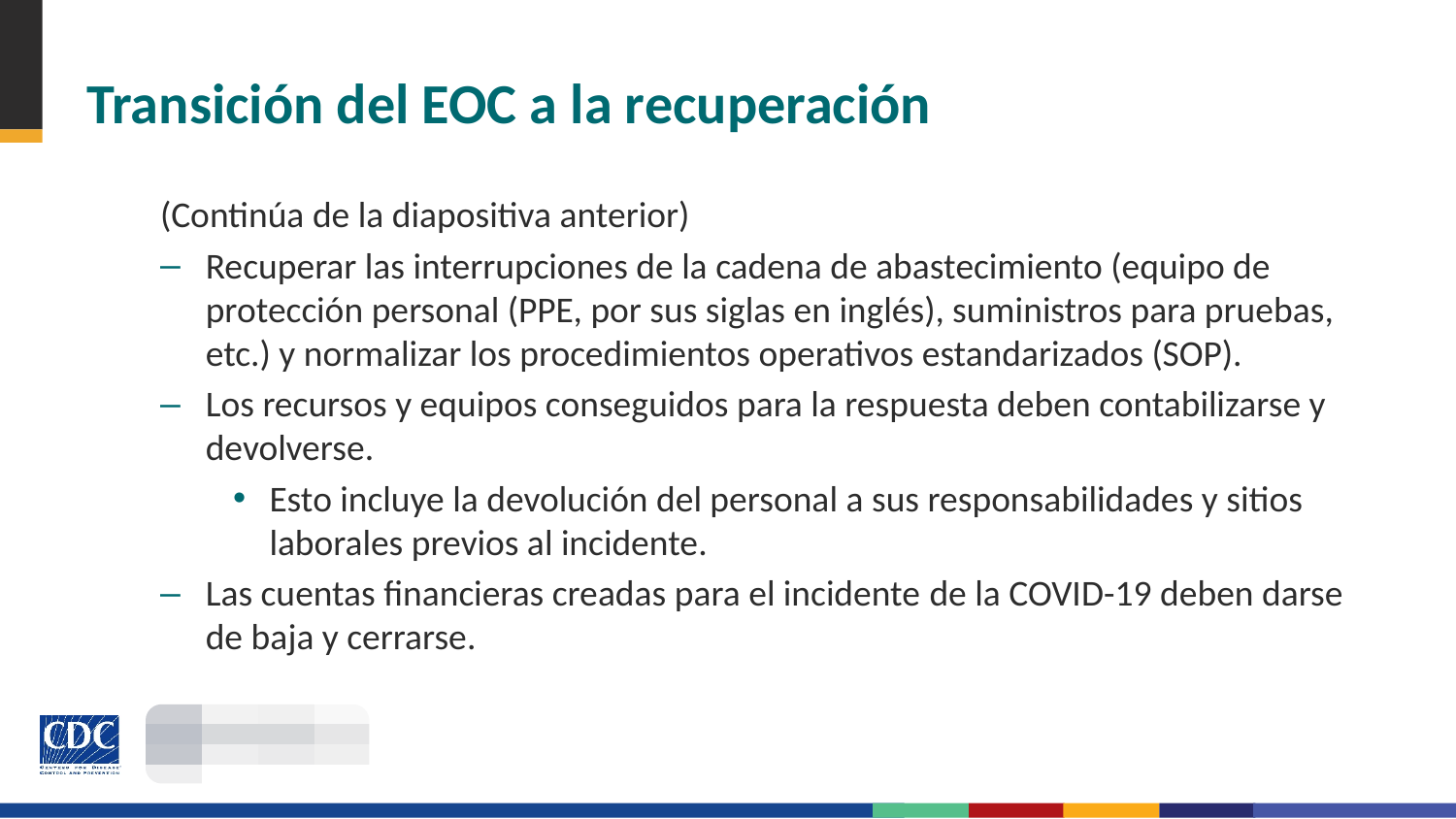

# Transición del EOC a la recuperación
(Continúa de la diapositiva anterior)
Recuperar las interrupciones de la cadena de abastecimiento (equipo de protección personal (PPE, por sus siglas en inglés), suministros para pruebas, etc.) y normalizar los procedimientos operativos estandarizados (SOP).
Los recursos y equipos conseguidos para la respuesta deben contabilizarse y devolverse.
Esto incluye la devolución del personal a sus responsabilidades y sitios laborales previos al incidente.
Las cuentas financieras creadas para el incidente de la COVID-19 deben darse de baja y cerrarse.